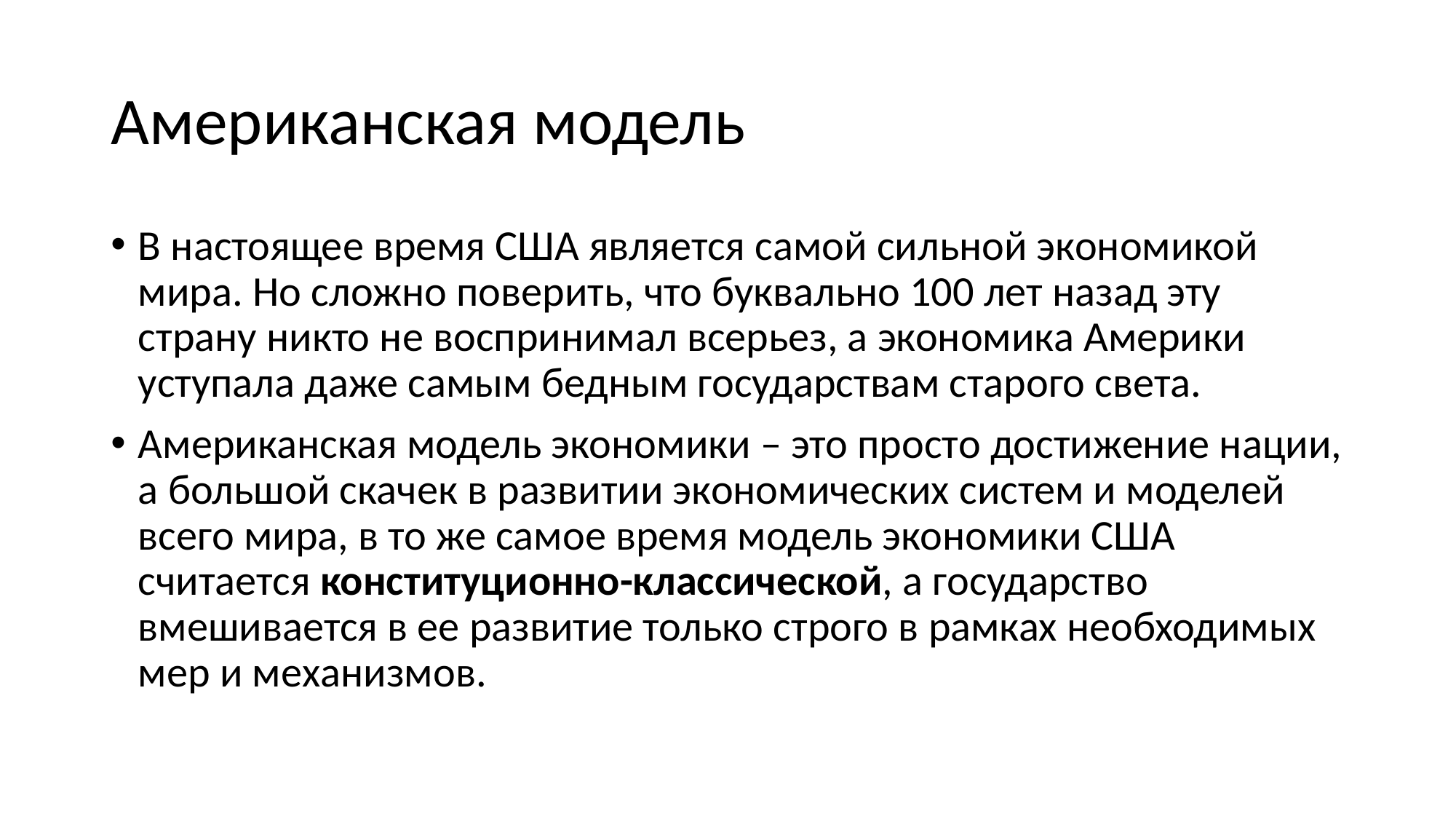

# Американская модель
В настоящее время США является самой сильной экономикой мира. Но сложно поверить, что буквально 100 лет назад эту страну никто не воспринимал всерьез, а экономика Америки уступала даже самым бедным государствам старого света.
Американская модель экономики – это просто достижение нации, а большой скачек в развитии экономических систем и моделей всего мира, в то же самое время модель экономики США считается конституционно-классической, а государство вмешивается в ее развитие только строго в рамках необходимых мер и механизмов.